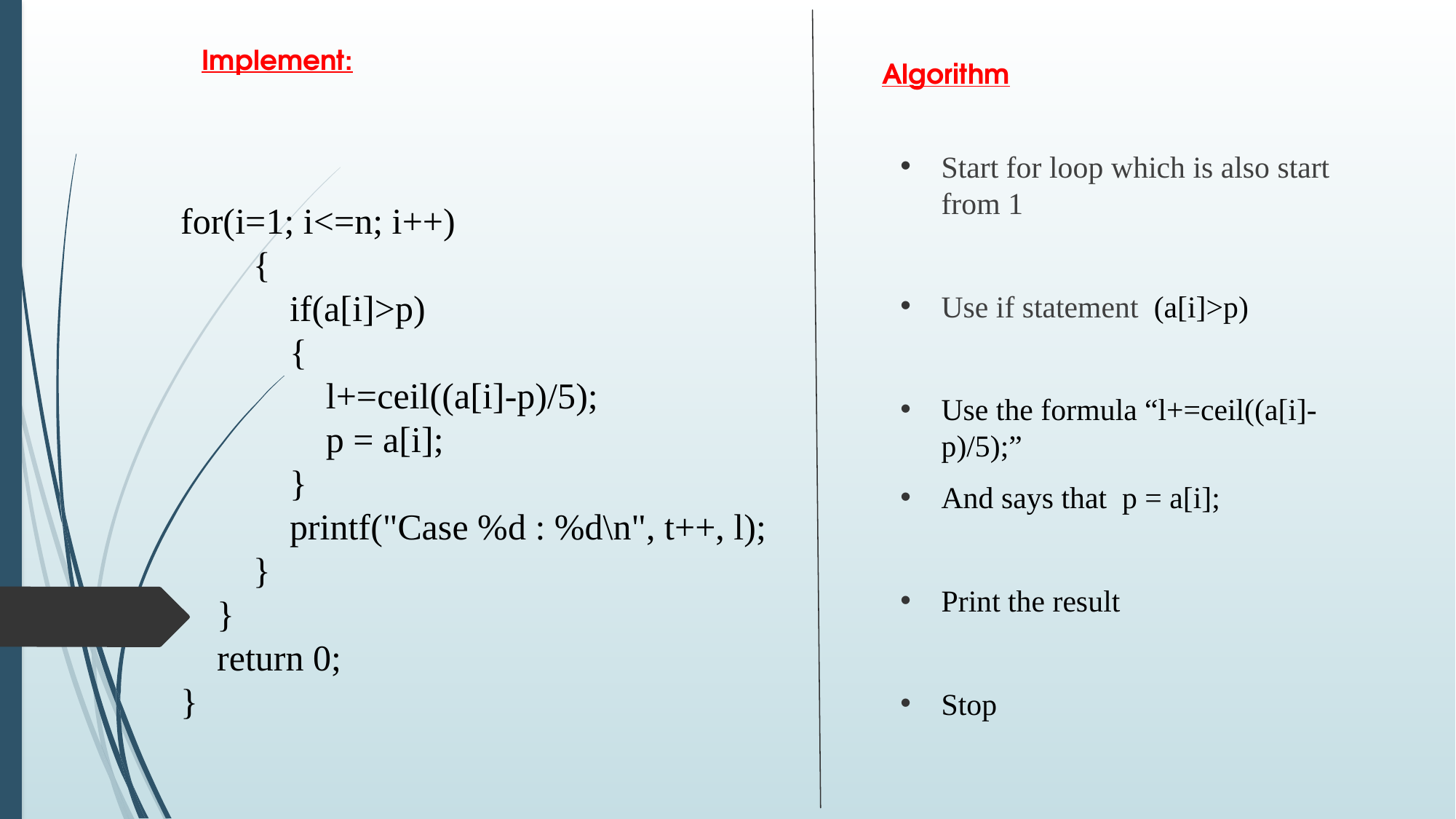

Implement:
Algorithm
# for(i=1; i<=n; i++) { if(a[i]>p) { l+=ceil((a[i]-p)/5); p = a[i]; } printf("Case %d : %d\n", t++, l); } } return 0; }
Start for loop which is also start from 1

Use if statement  (a[i]>p)

Use the formula “l+=ceil((a[i]-p)/5);”
And says that  p = a[i];

Print the result

Stop